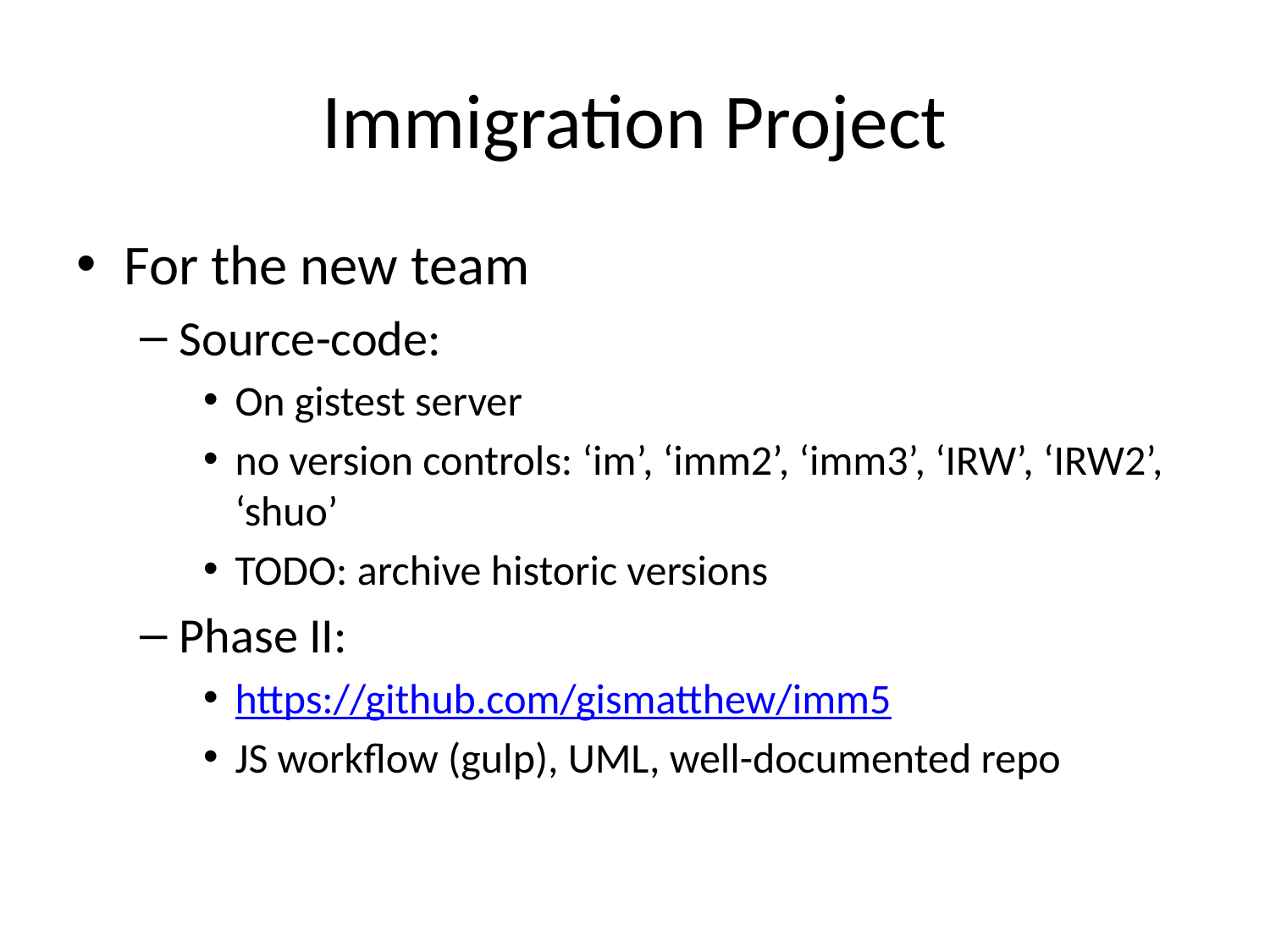

# Immigration Project
For the new team
Source-code:
On gistest server
no version controls: ‘im’, ‘imm2’, ‘imm3’, ‘IRW’, ‘IRW2’, ‘shuo’
TODO: archive historic versions
Phase II:
https://github.com/gismatthew/imm5
JS workflow (gulp), UML, well-documented repo